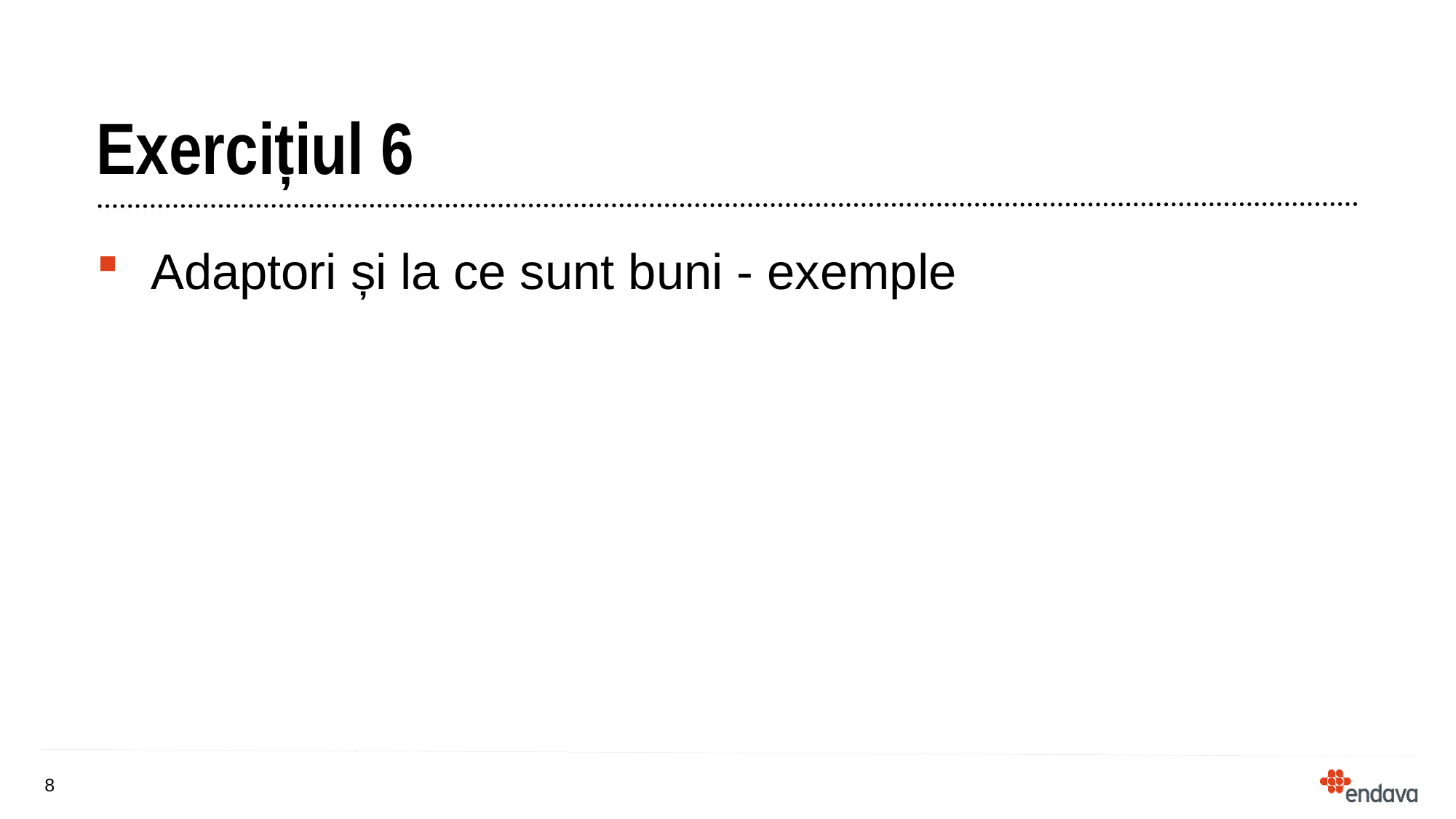

# Exercițiul 6
Adaptori și la ce sunt buni - exemple